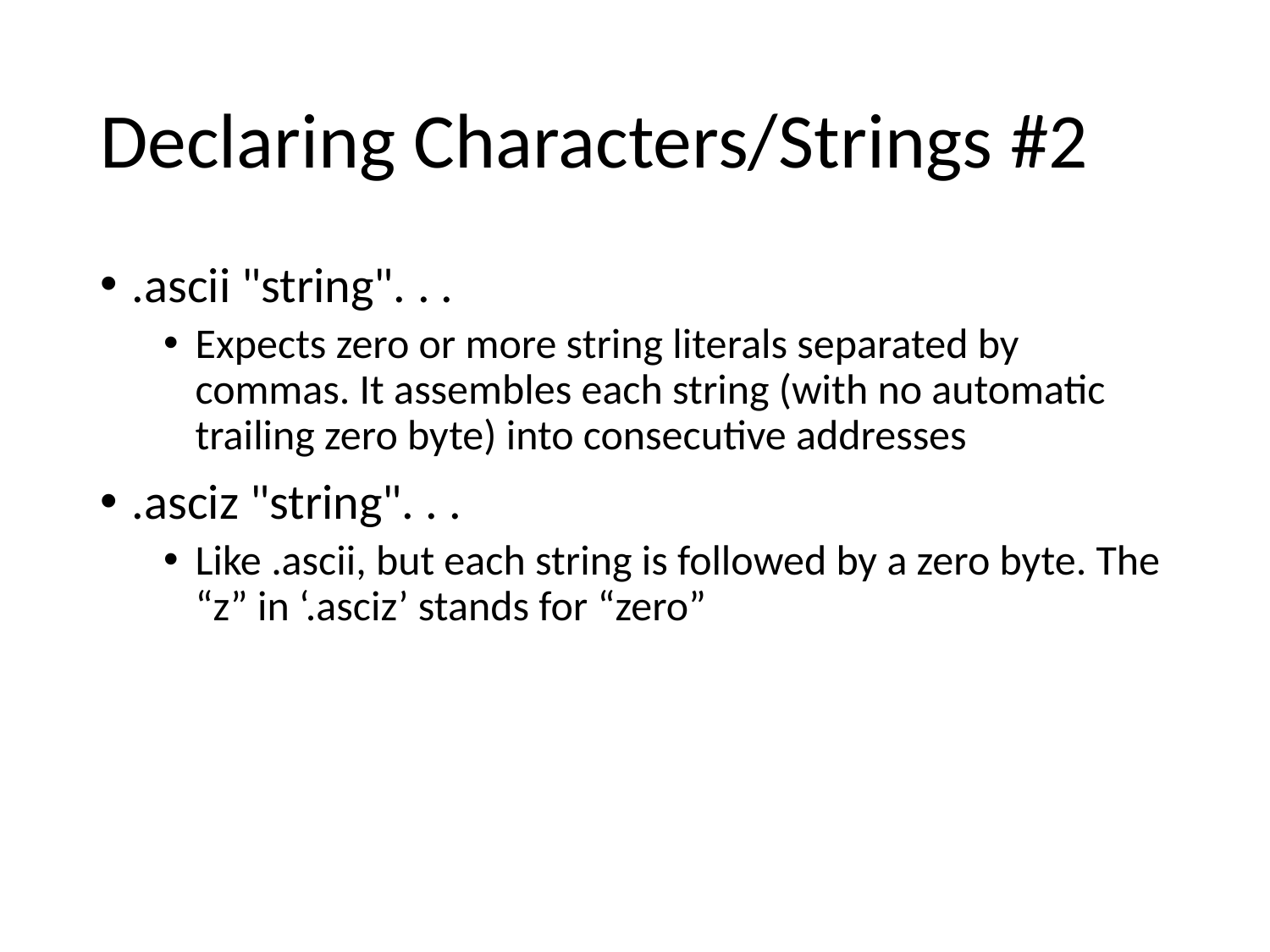

# Declaring Characters/Strings #2
.ascii "string". . .
Expects zero or more string literals separated by commas. It assembles each string (with no automatic trailing zero byte) into consecutive addresses
.asciz "string". . .
Like .ascii, but each string is followed by a zero byte. The “z” in ‘.asciz’ stands for “zero”